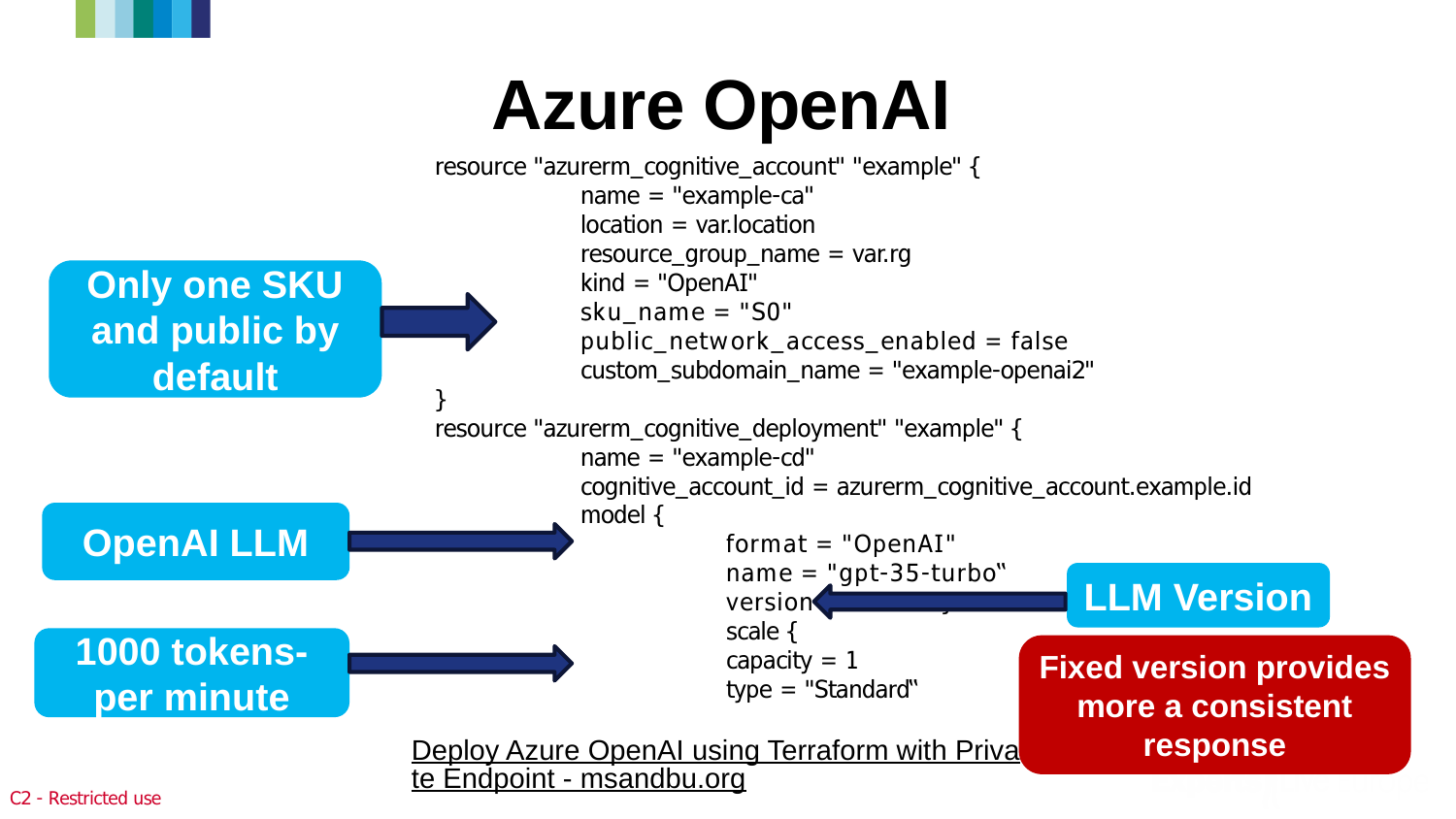

Azure OpenAI
resource "azurerm_cognitive_account" "example" {
	name = "example-ca"
	location = var.location
	resource_group_name = var.rg
	kind = "OpenAI"
	sku_name = "S0"
	public_network_access_enabled = false
	custom_subdomain_name = "example-openai2"
}
resource "azurerm_cognitive_deployment" "example" {
	name = "example-cd"
	cognitive_account_id = azurerm_cognitive_account.example.id
	model {
		format = "OpenAI"
		name = "gpt-35-turbo“
		version = "0301" }
		scale {
		capacity = 1
		type = "Standard“
Only one SKU and public by default

OpenAI LLM

LLM Version

1000 tokens-per minute
Fixed version provides more a consistent response

Deploy Azure OpenAI using Terraform with Private Endpoint - msandbu.org